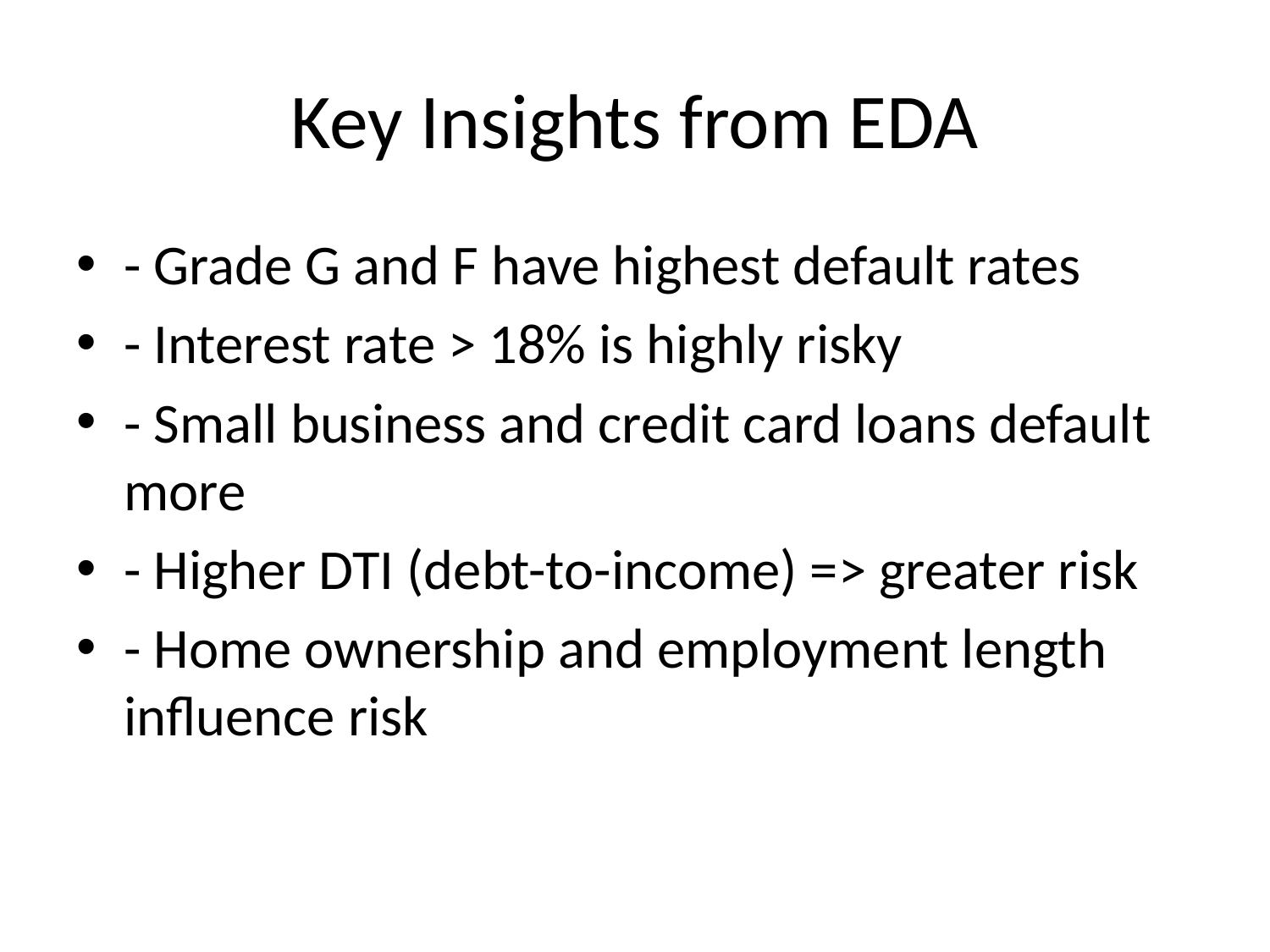

# Key Insights from EDA
- Grade G and F have highest default rates
- Interest rate > 18% is highly risky
- Small business and credit card loans default more
- Higher DTI (debt-to-income) => greater risk
- Home ownership and employment length influence risk